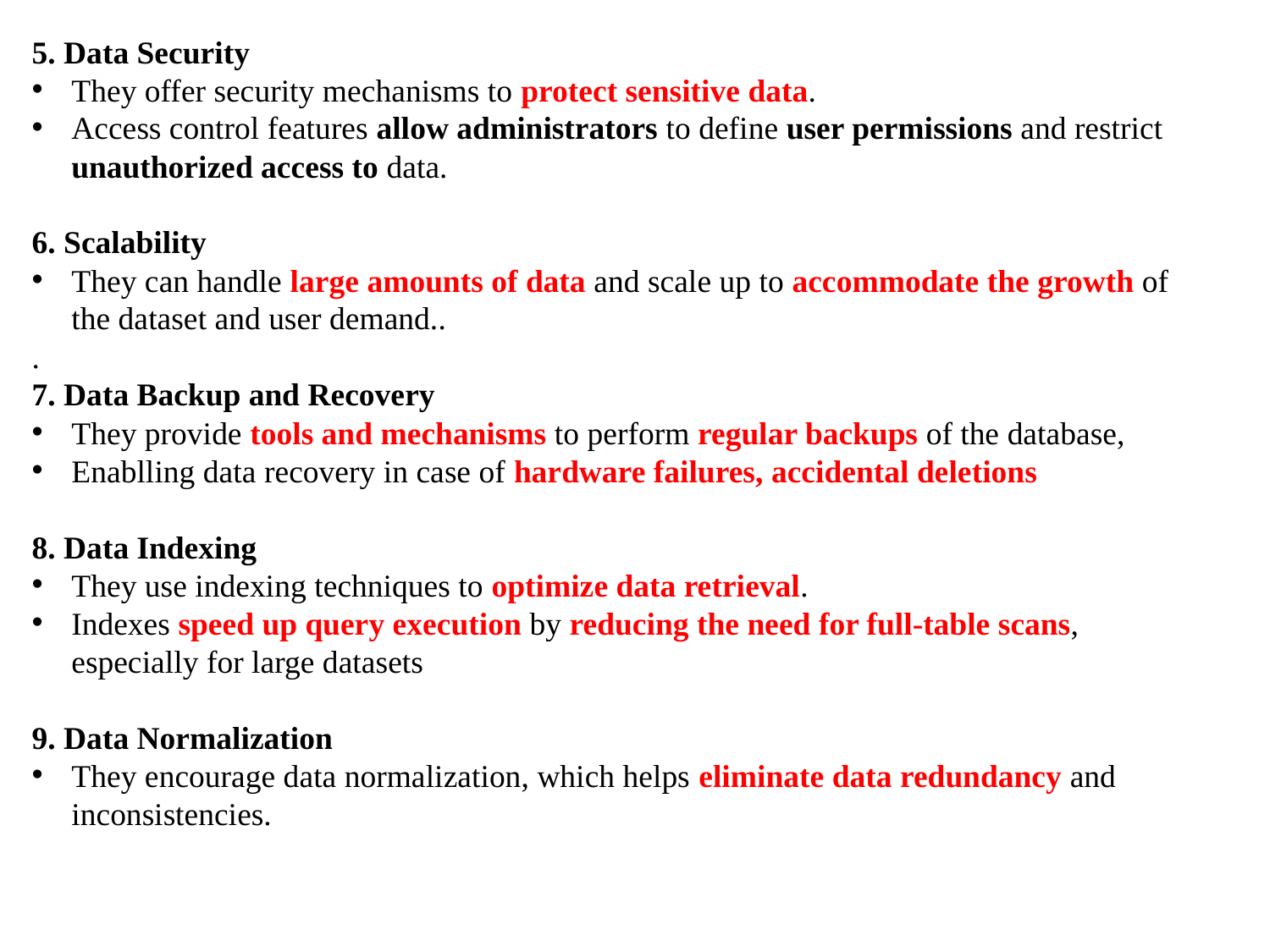

5. Data Security
They offer security mechanisms to protect sensitive data.
Access control features allow administrators to define user permissions and restrict unauthorized access to data.

6. Scalability
They can handle large amounts of data and scale up to accommodate the growth of the dataset and user demand..
.
7. Data Backup and Recovery
They provide tools and mechanisms to perform regular backups of the database,
Enablling data recovery in case of hardware failures, accidental deletions

8. Data Indexing
They use indexing techniques to optimize data retrieval.
Indexes speed up query execution by reducing the need for full-table scans, especially for large datasets

9. Data Normalization
They encourage data normalization, which helps eliminate data redundancy and inconsistencies.